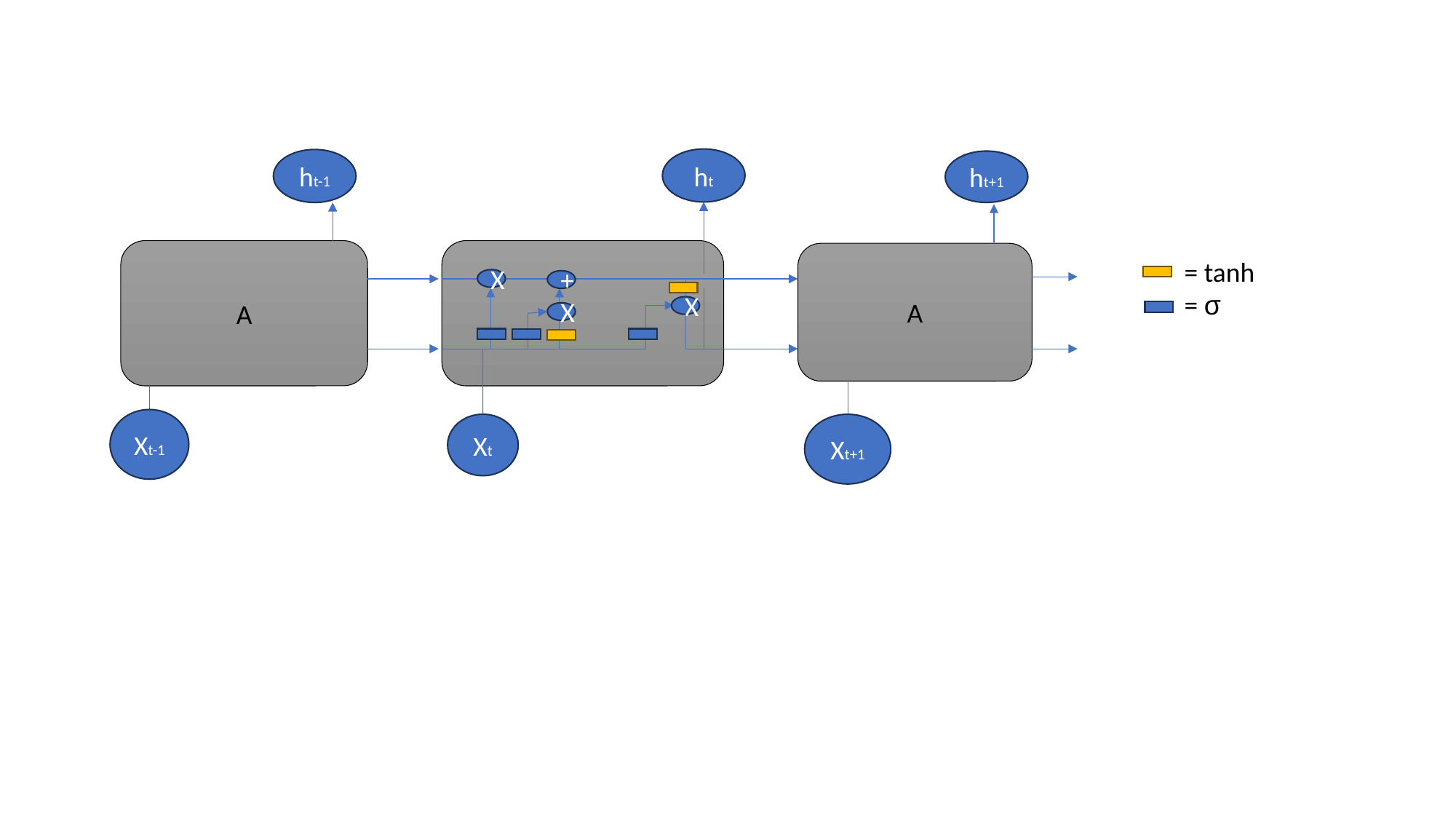

ht
ht-1
ht+1

A
A
= tanh
= σ

X
+

X

X

Xt-1
Xt
Xt+1